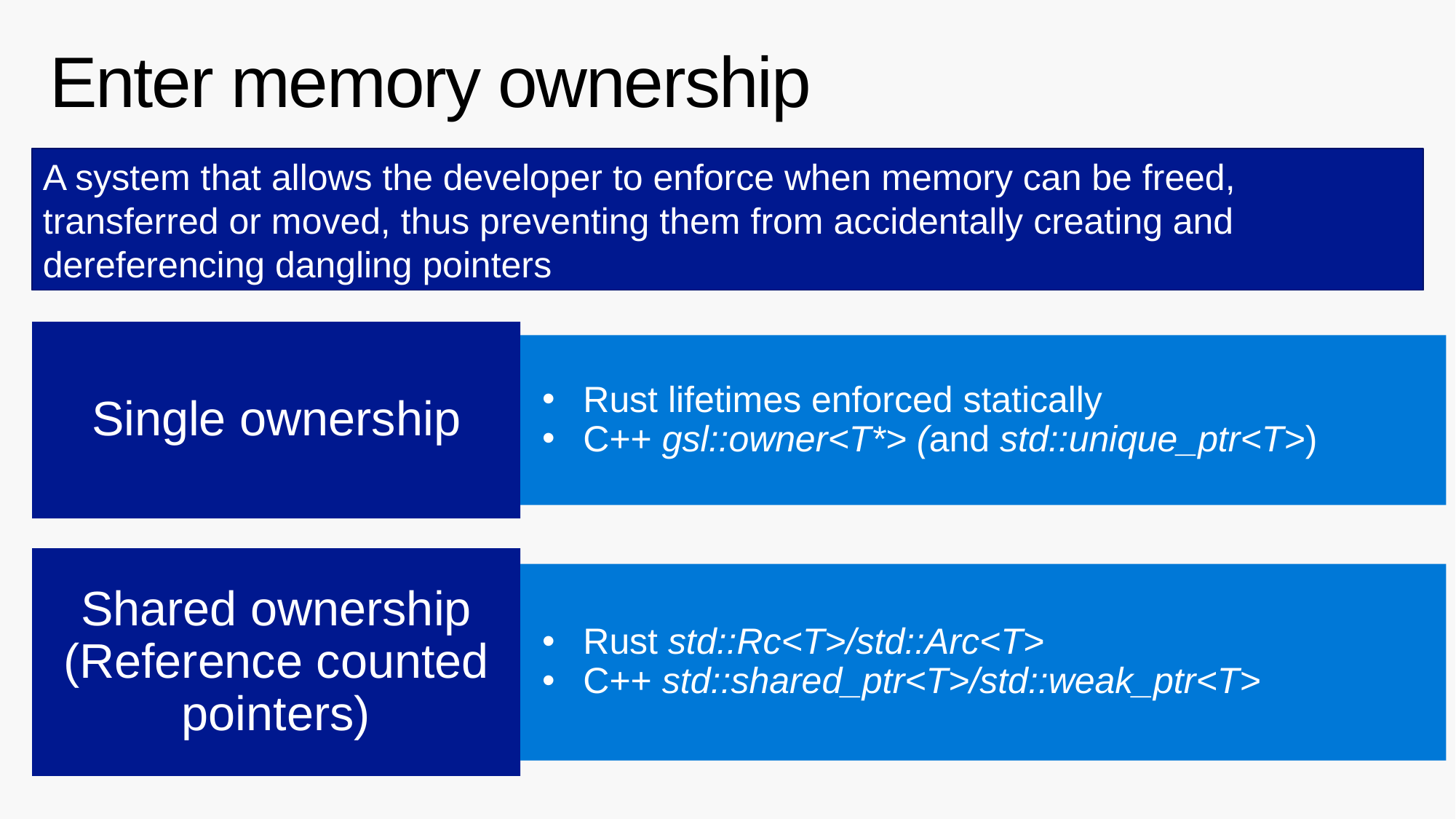

# Enter memory ownership
A system that allows the developer to enforce when memory can be freed, transferred or moved, thus preventing them from accidentally creating and dereferencing dangling pointers
Single ownership
Rust lifetimes enforced statically
C++ gsl::owner<T*> (and std::unique_ptr<T>)
Shared ownership
(Reference counted pointers)
Rust std::Rc<T>/std::Arc<T>
C++ std::shared_ptr<T>/std::weak_ptr<T>